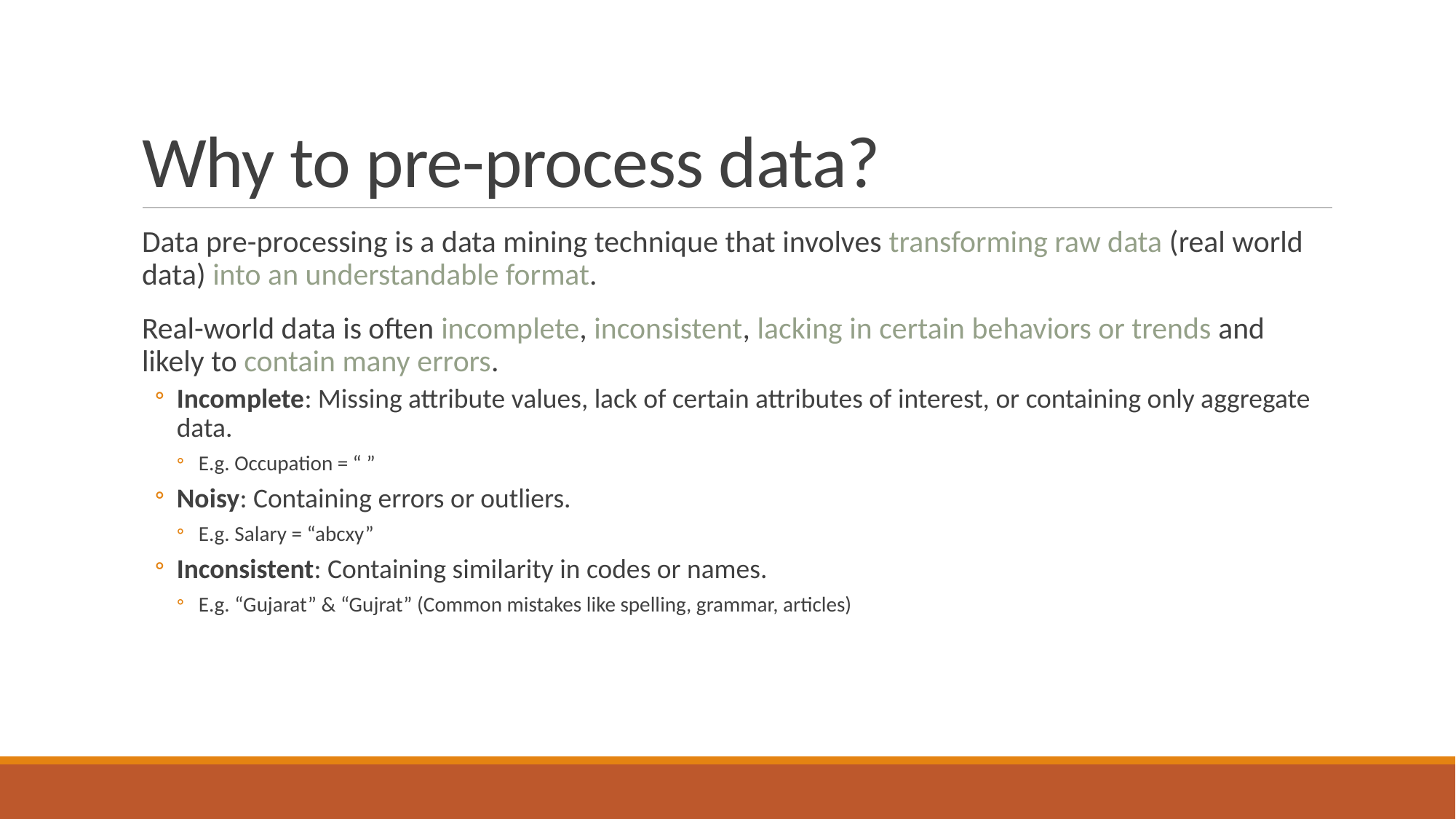

# Why to pre-process data?
Data pre-processing is a data mining technique that involves transforming raw data (real world    data) into an understandable format.
Real-world data is often incomplete, inconsistent, lacking in certain behaviors or trends and likely to contain many errors.
Incomplete: Missing attribute values, lack of certain attributes of interest, or containing only aggregate data.
E.g. Occupation = “ ”
Noisy: Containing errors or outliers.
E.g. Salary = “abcxy”
Inconsistent: Containing similarity in codes or names.
E.g. “Gujarat” & “Gujrat” (Common mistakes like spelling, grammar, articles)